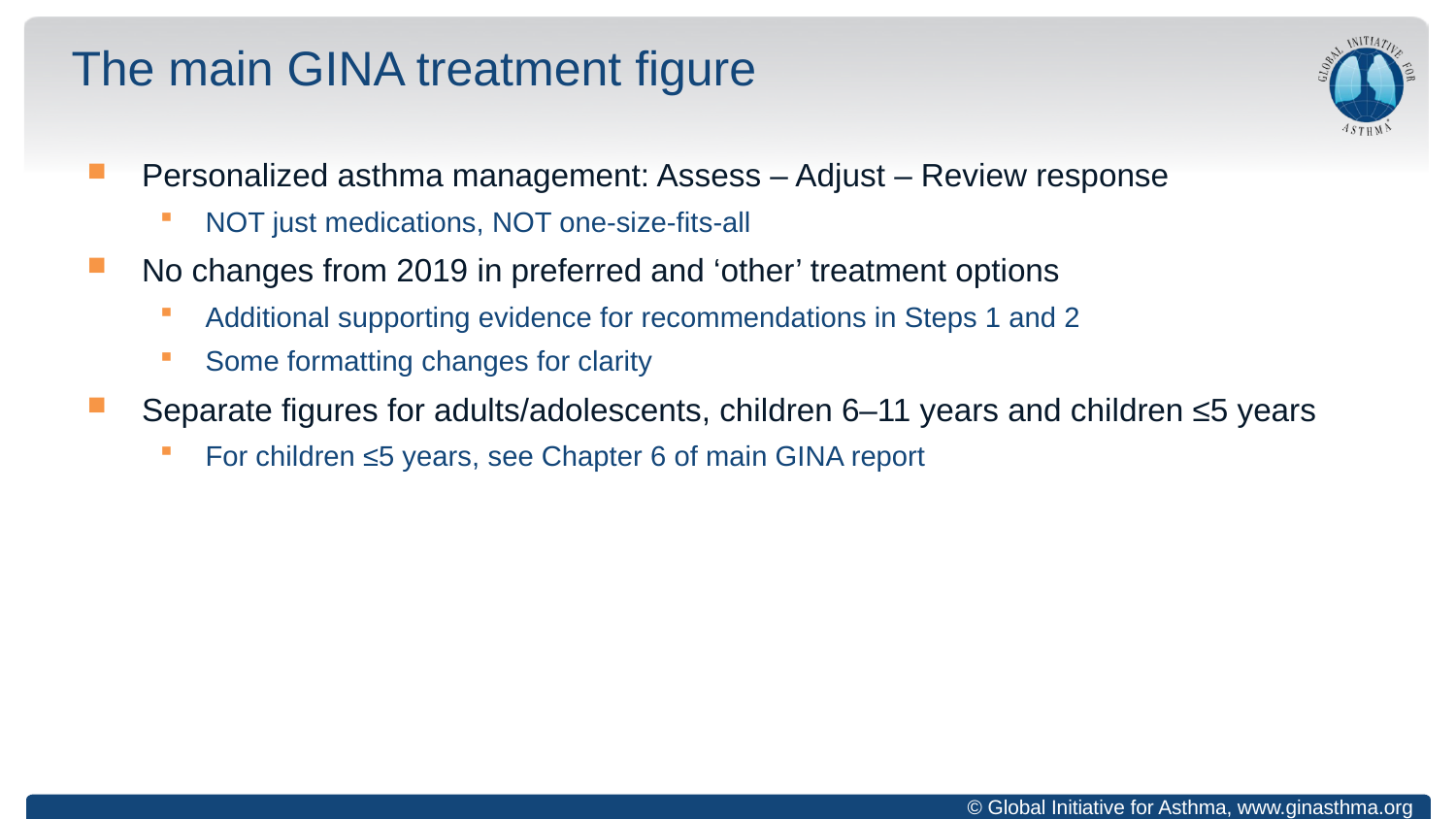

# The main GINA treatment figure
Personalized asthma management: Assess – Adjust – Review response
NOT just medications, NOT one-size-fits-all
No changes from 2019 in preferred and ‘other’ treatment options
Additional supporting evidence for recommendations in Steps 1 and 2
Some formatting changes for clarity
Separate figures for adults/adolescents, children 6–11 years and children ≤5 years
For children ≤5 years, see Chapter 6 of main GINA report